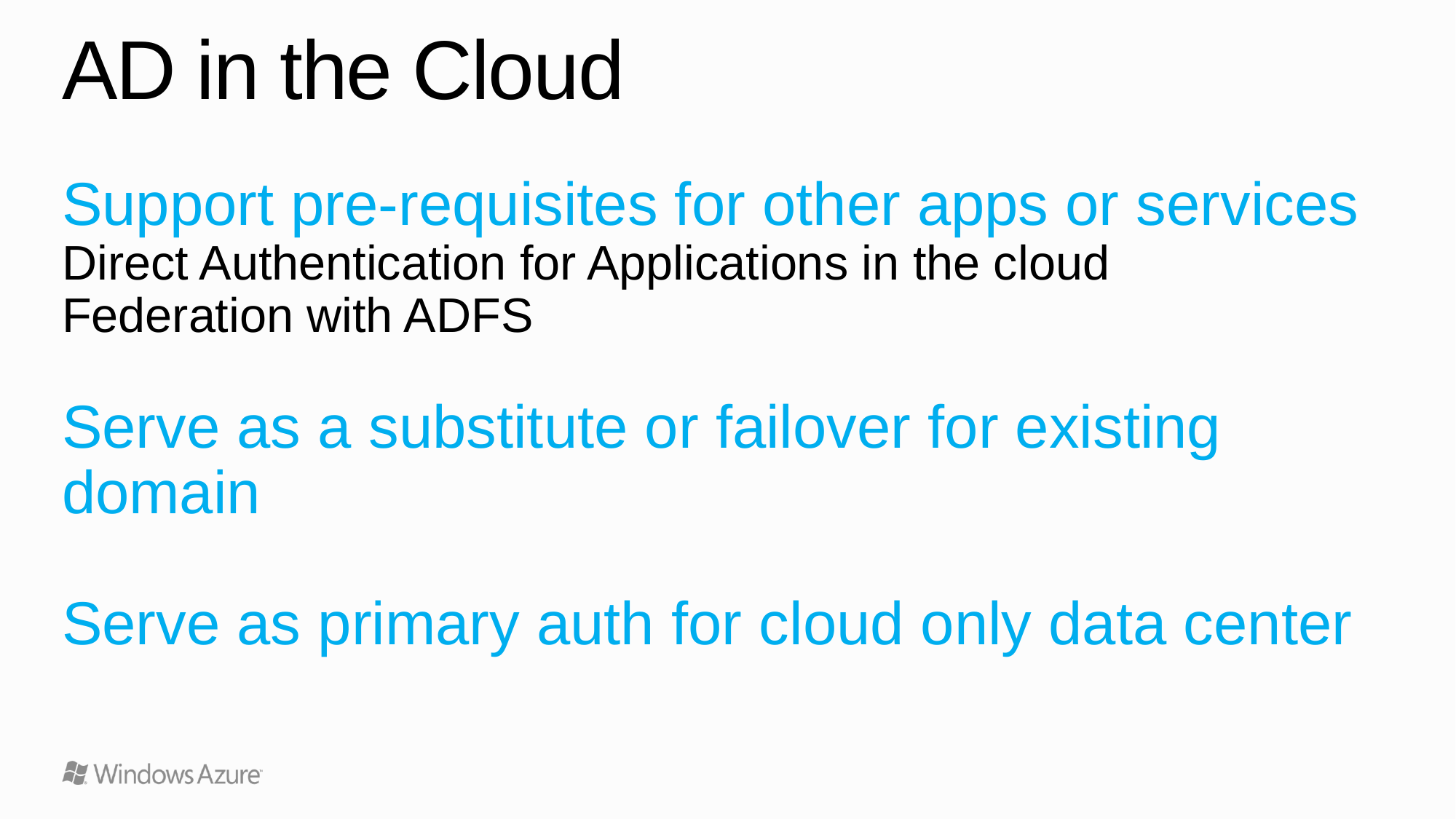

# AD in the Cloud
Support pre-requisites for other apps or services
Direct Authentication for Applications in the cloud
Federation with ADFS

Serve as a substitute or failover for existing domain

Serve as primary auth for cloud only data center